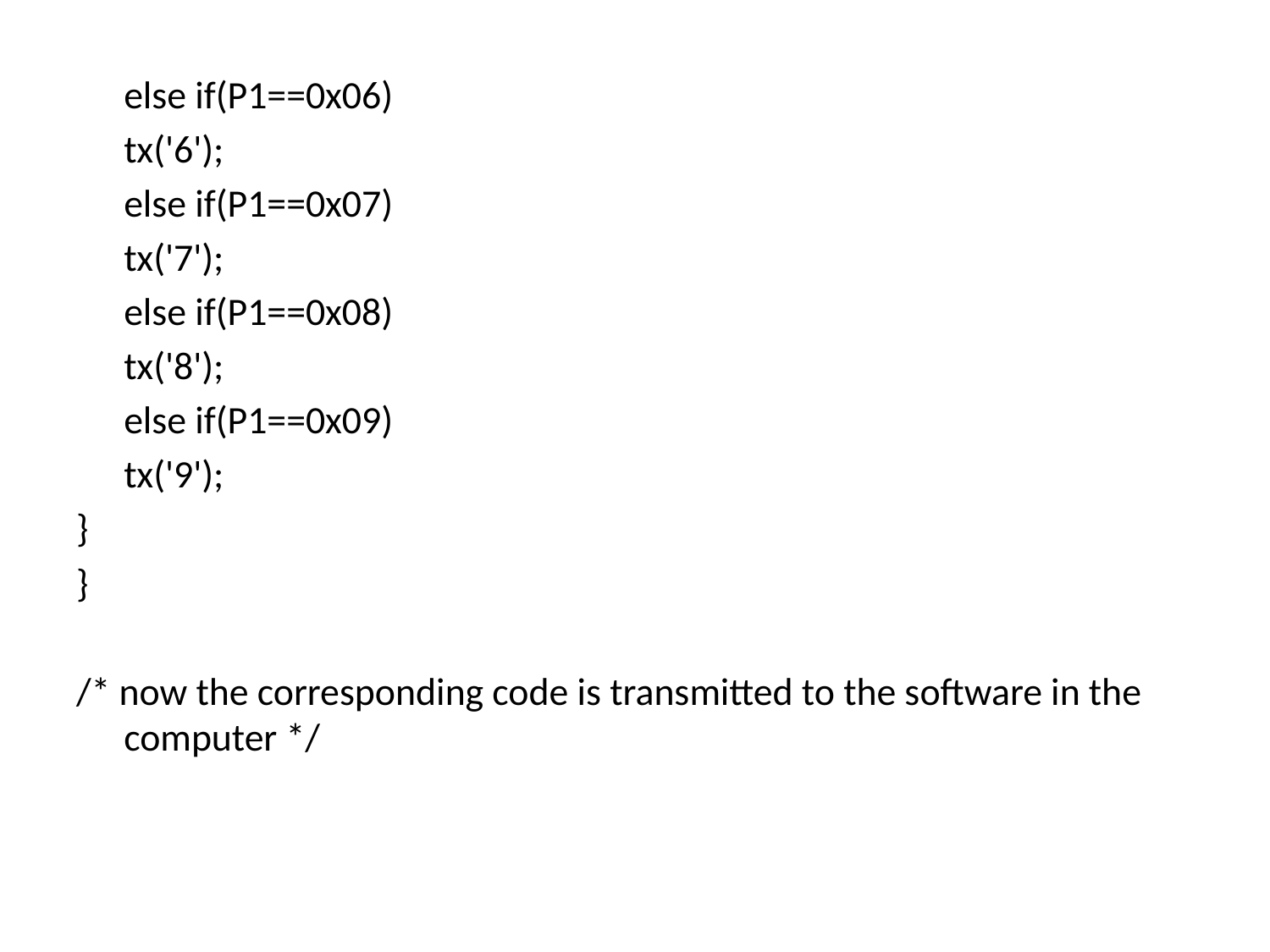

else if(P1==0x06)
	tx('6');
	else if(P1==0x07)
	tx('7');
	else if(P1==0x08)
	tx('8');
	else if(P1==0x09)
	tx('9');
}
}

/* now the corresponding code is transmitted to the software in the computer */